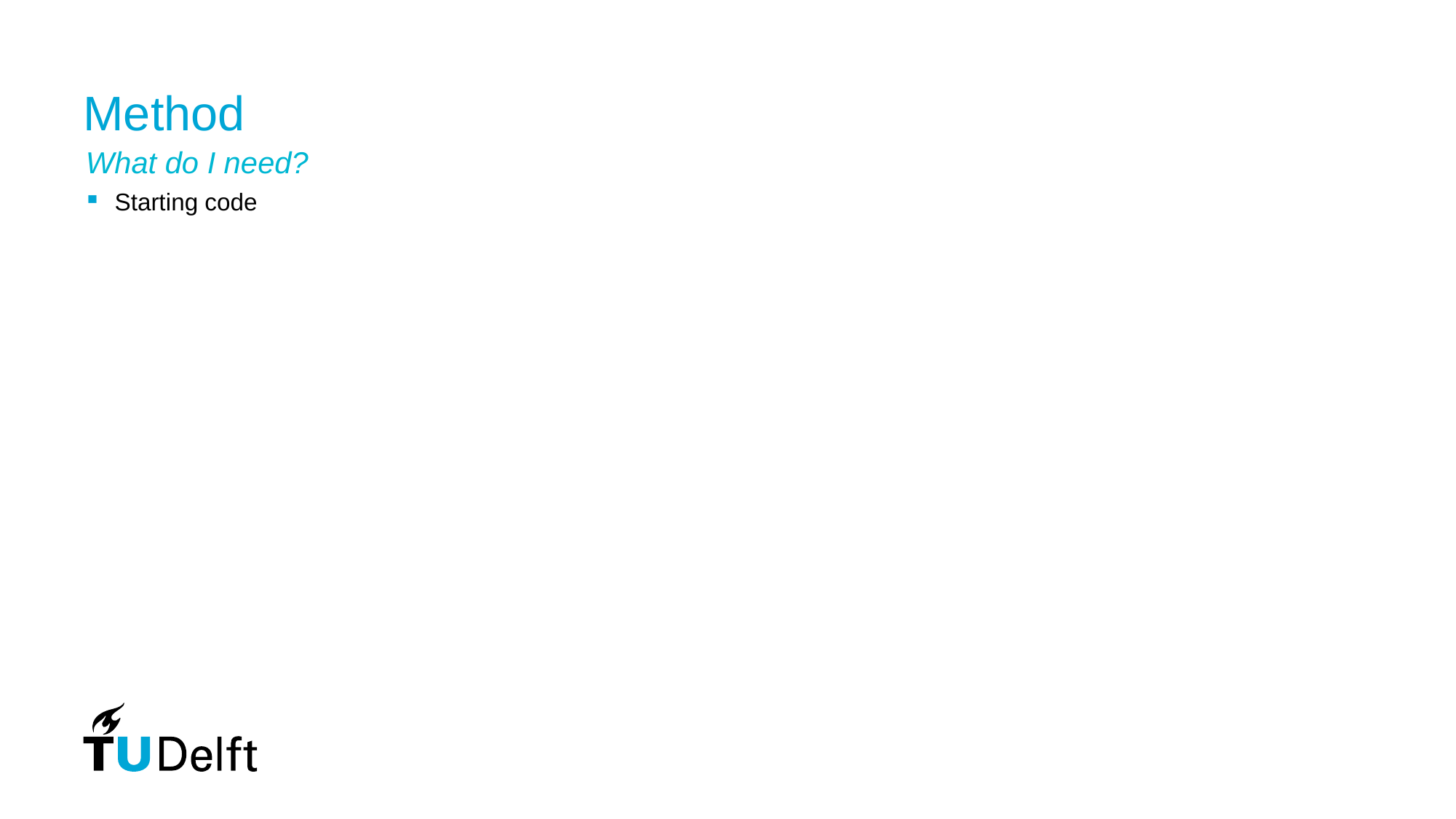

# Method
What do I need?
Starting code